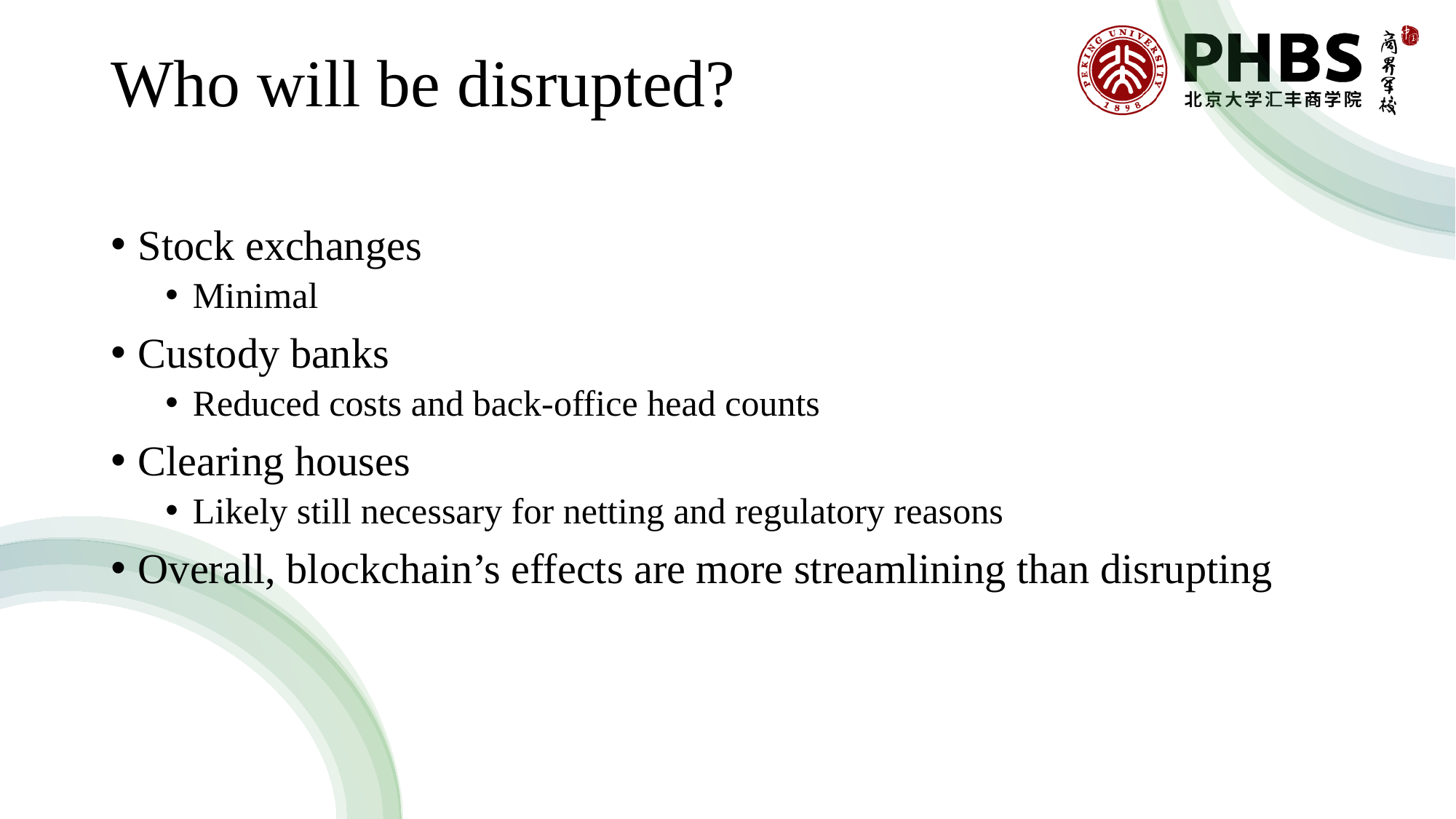

# Who will be disrupted?
Stock exchanges
Minimal
Custody banks
Reduced costs and back-office head counts
Clearing houses
Likely still necessary for netting and regulatory reasons
Overall, blockchain’s effects are more streamlining than disrupting